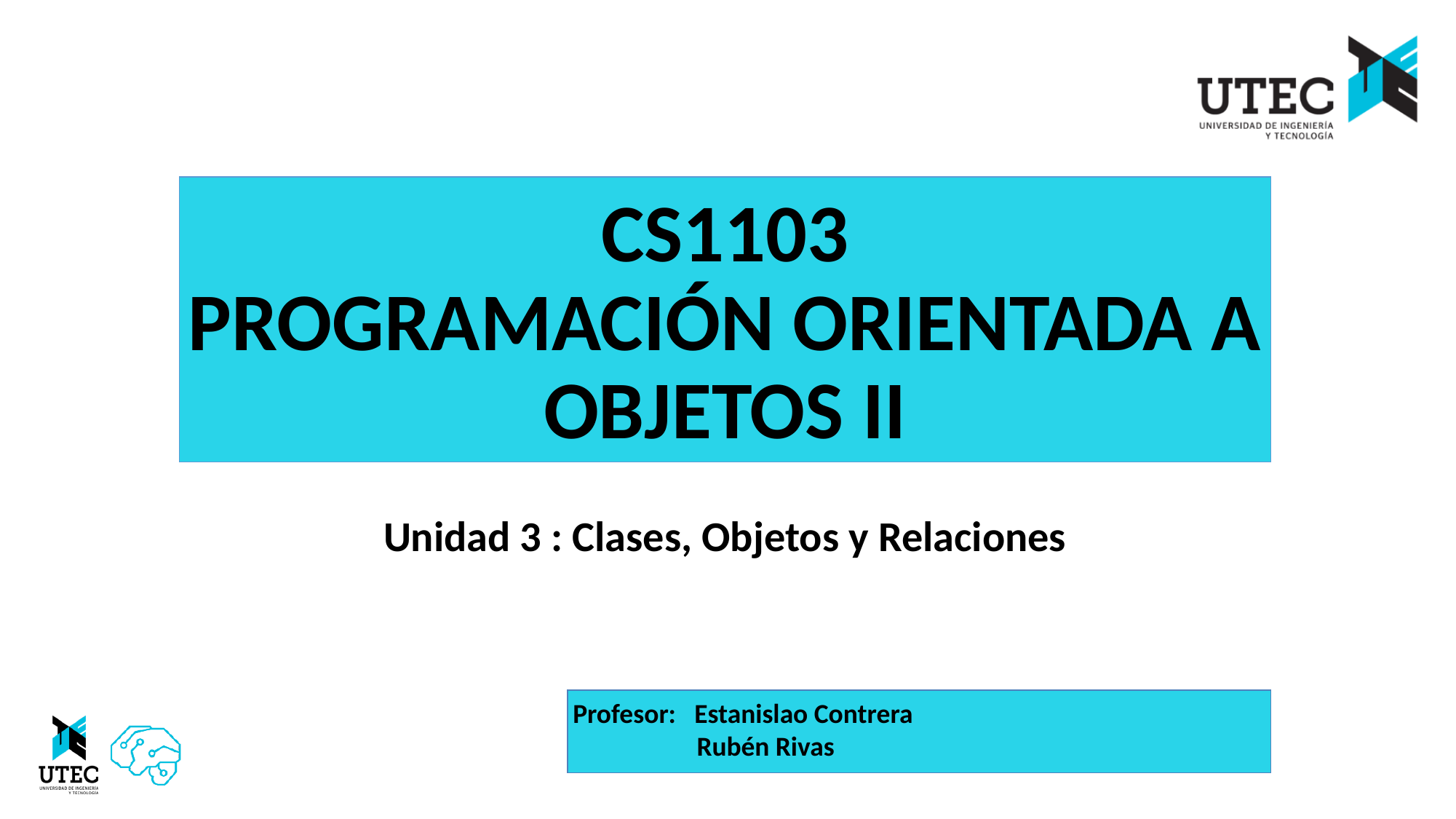

CS1103
PROGRAMACIÓN ORIENTADA A OBJETOS II
Unidad 3 : Clases, Objetos y Relaciones

Profesor:   Estanislao Contrera
                    Rubén Rivas